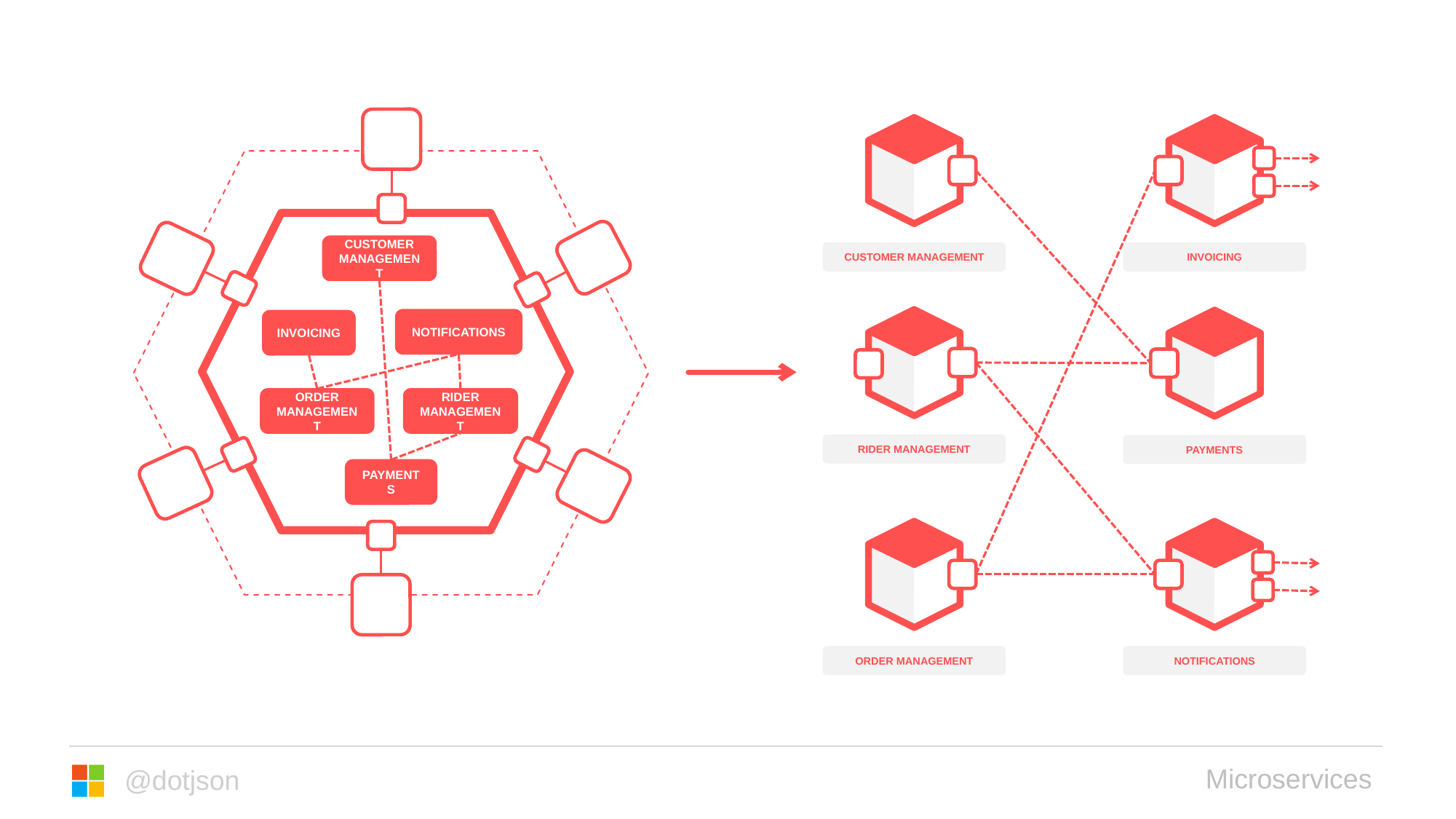

CUSTOMER MANAGEMENT
NOTIFICATIONS
INVOICING
ORDER MANAGEMENT
RIDER MANAGEMENT
PAYMENTS

CUSTOMER MANAGEMENT

INVOICING

RIDER MANAGEMENT

PAYMENTS

ORDER MANAGEMENT

NOTIFICATIONS

Microservices